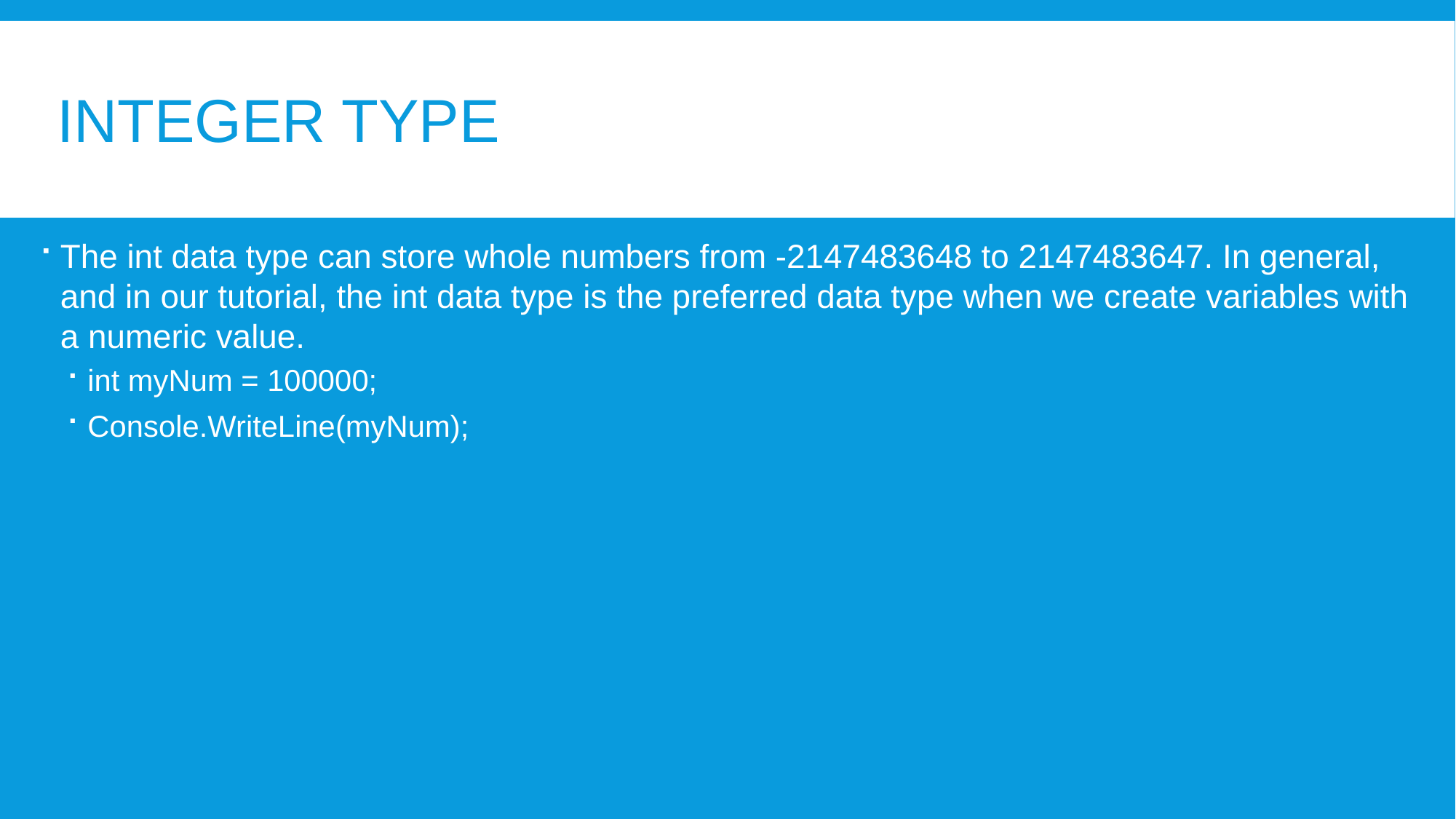

# Integer type
The int data type can store whole numbers from -2147483648 to 2147483647. In general, and in our tutorial, the int data type is the preferred data type when we create variables with a numeric value.
int myNum = 100000;
Console.WriteLine(myNum);